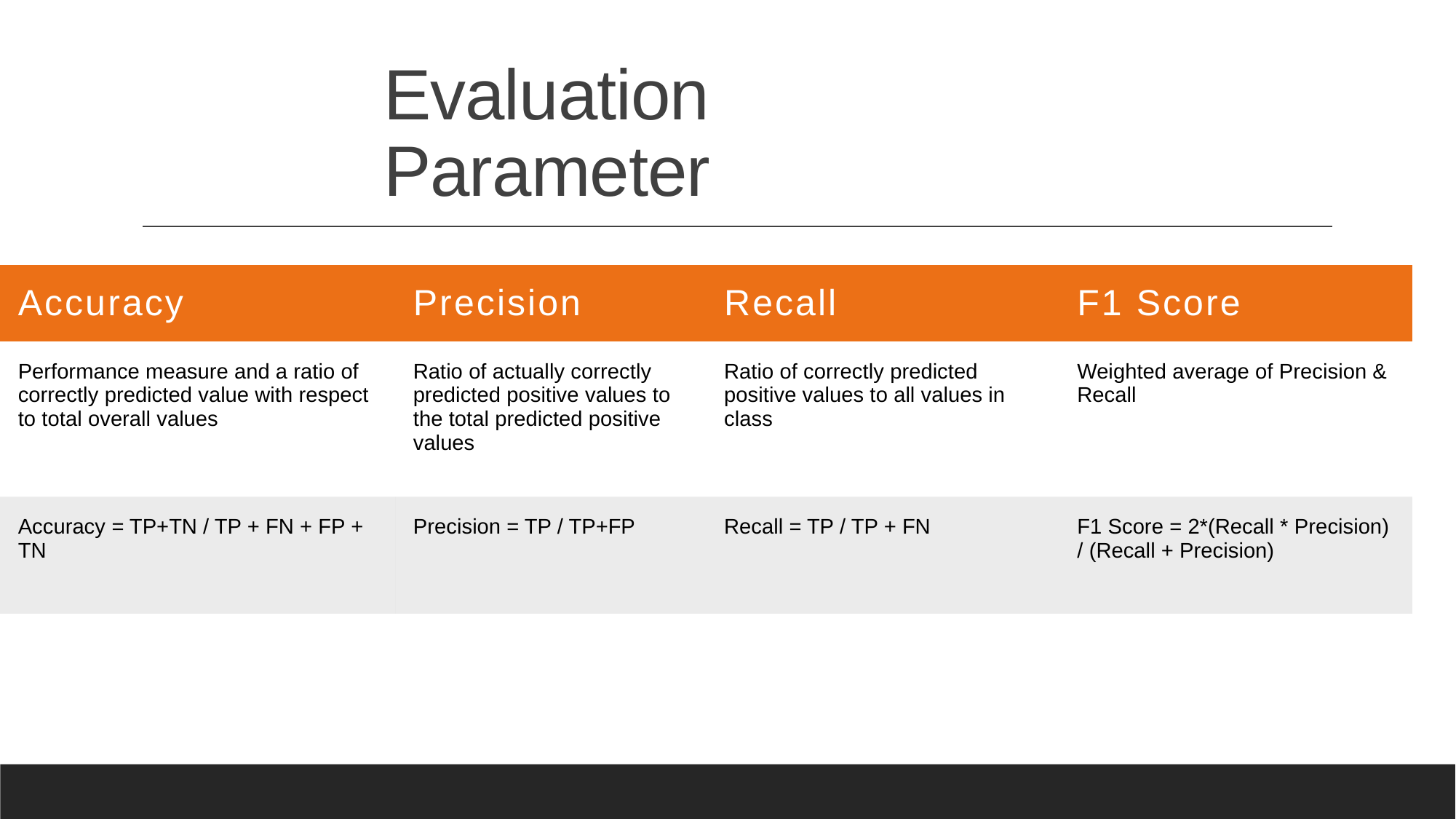

# Evaluation Parameter
| Accuracy | Precision | Recall | F1 Score |
| --- | --- | --- | --- |
| Performance measure and a ratio of correctly predicted value with respect to total overall values | Ratio of actually correctly predicted positive values to the total predicted positive values | Ratio of correctly predicted positive values to all values in class | Weighted average of Precision & Recall |
| Accuracy = TP+TN / TP + FN + FP + TN | Precision = TP / TP+FP | Recall = TP / TP + FN | F1 Score = 2\*(Recall \* Precision) / (Recall + Precision) |